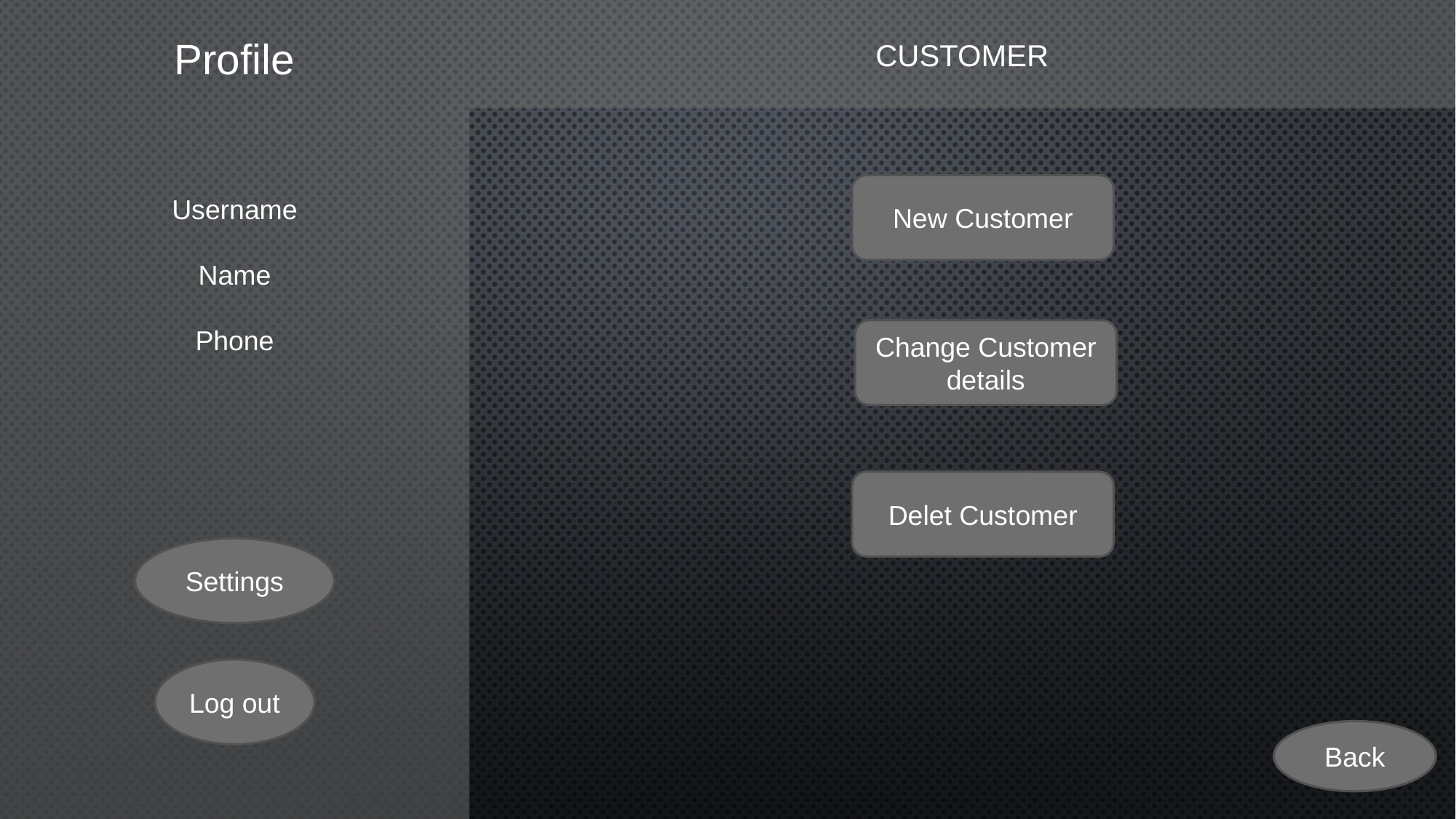

Profile
CUSTOMER

Username

Name

Phone

New Customer
Change Customer details
Delet Customer

Settings
Log out
Back